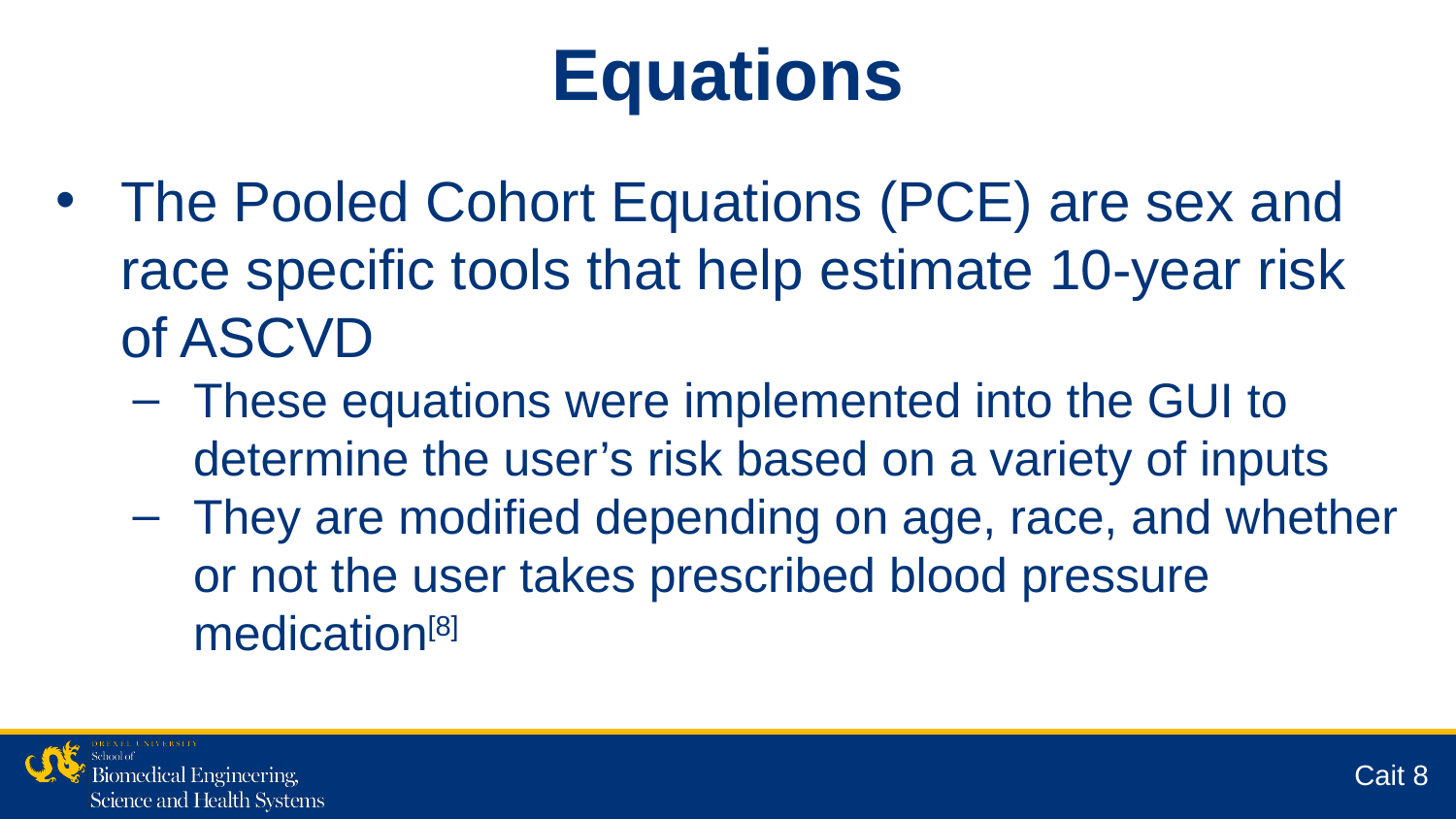

Equations
The Pooled Cohort Equations (PCE) are sex and race specific tools that help estimate 10-year risk of ASCVD
These equations were implemented into the GUI to determine the user’s risk based on a variety of inputs
They are modified depending on age, race, and whether or not the user takes prescribed blood pressure medication[8]
Cait 8